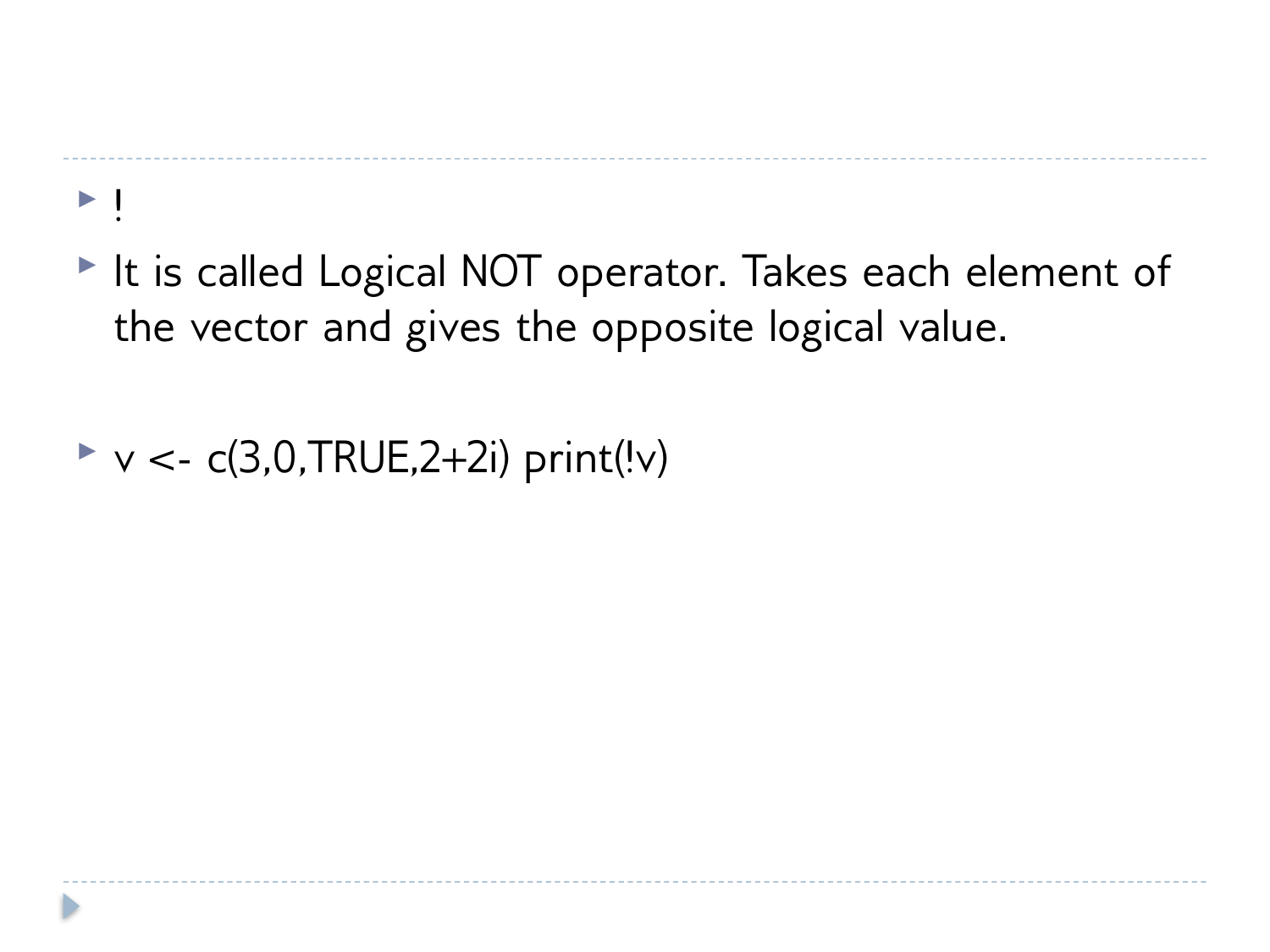

#
!
It is called Logical NOT operator. Takes each element of the vector and gives the opposite logical value.

v <- c(3,0,TRUE,2+2i) print(!v)